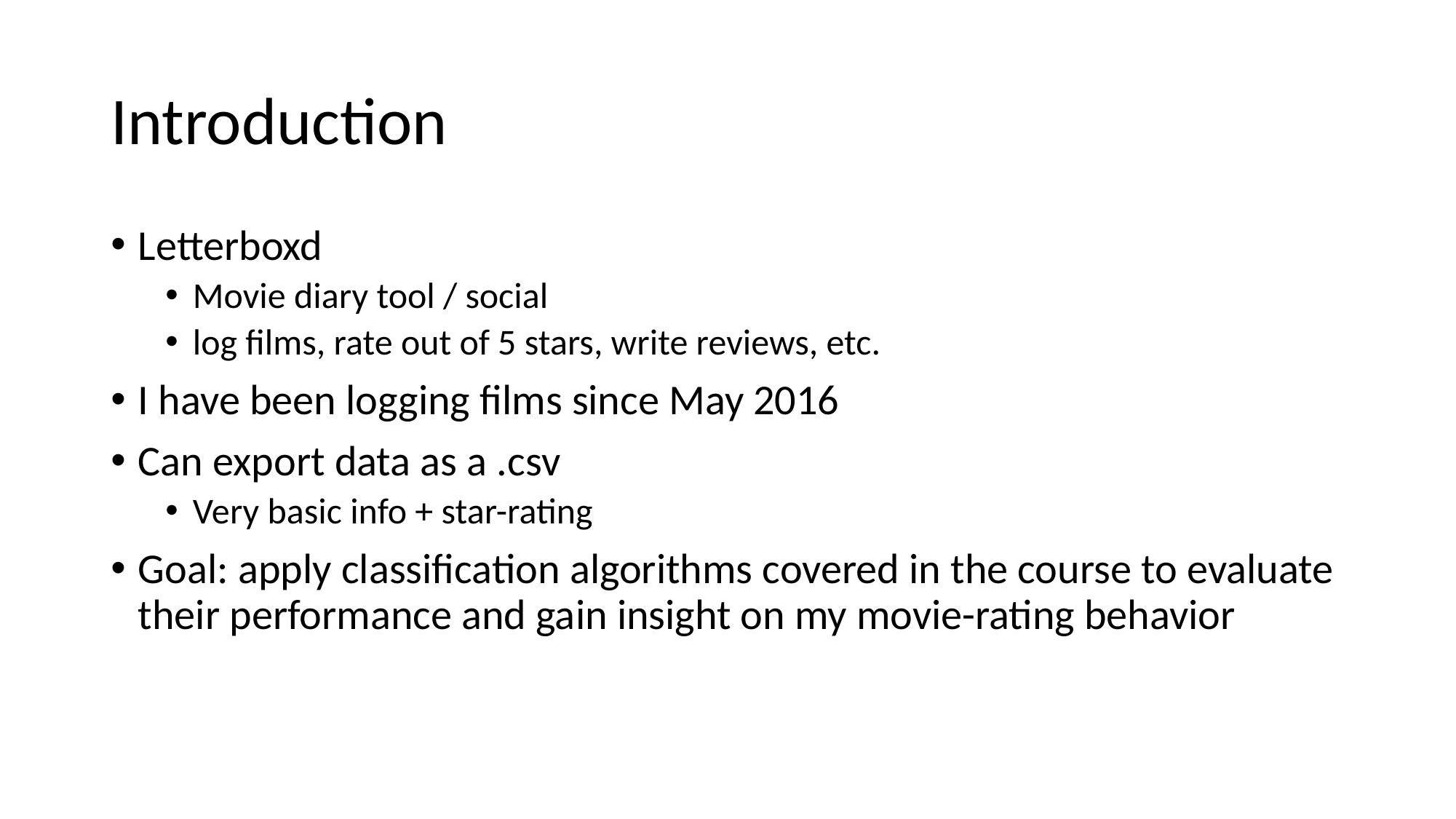

# Introduction
Letterboxd
Movie diary tool / social
log films, rate out of 5 stars, write reviews, etc.
I have been logging films since May 2016
Can export data as a .csv
Very basic info + star-rating
Goal: apply classification algorithms covered in the course to evaluate their performance and gain insight on my movie-rating behavior